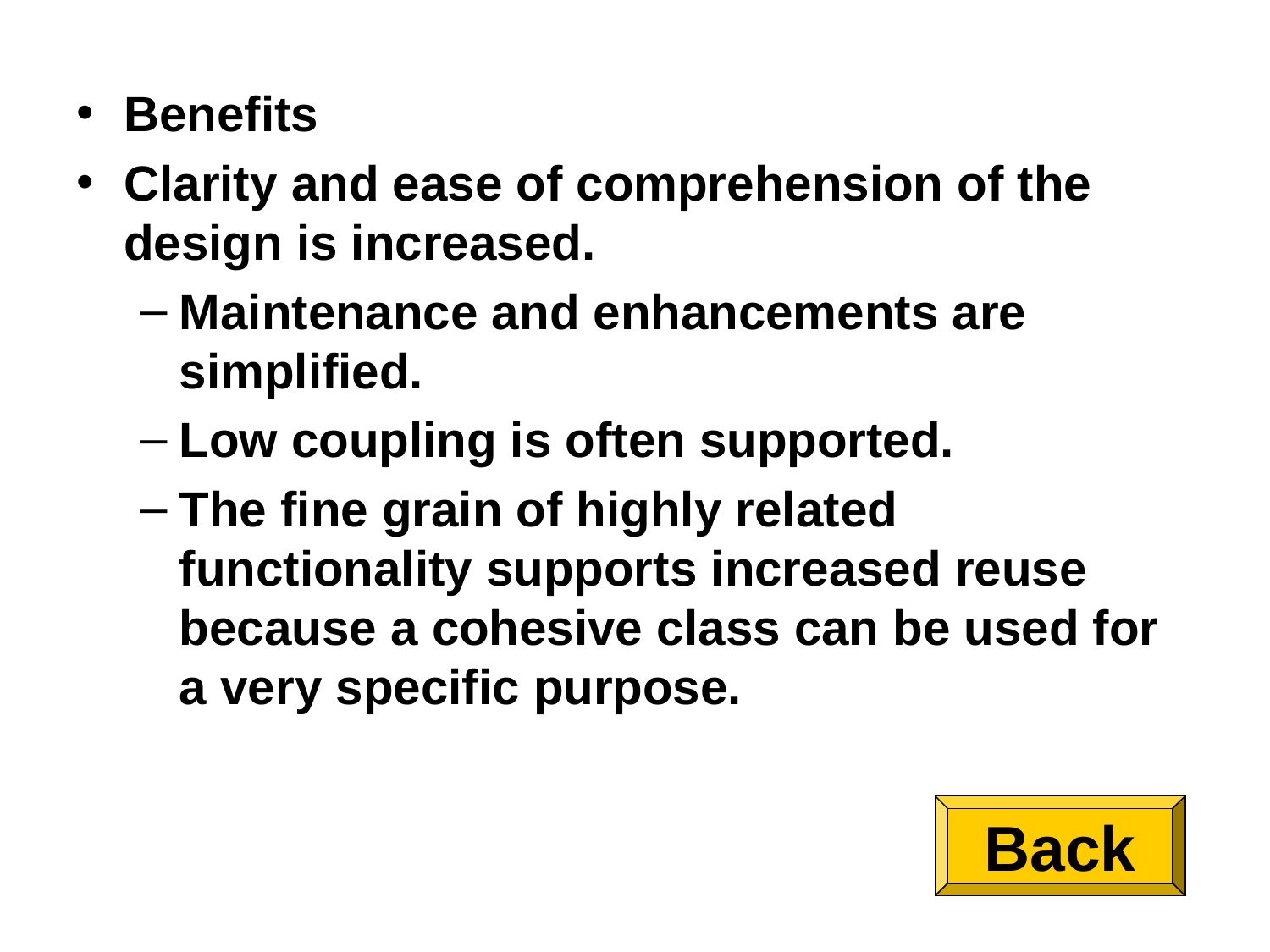

Benefits
Clarity and ease of comprehension of the design is increased.
Maintenance and enhancements are simplified.
Low coupling is often supported.
The fine grain of highly related functionality supports increased reuse because a cohesive class can be used for a very specific purpose.
Back